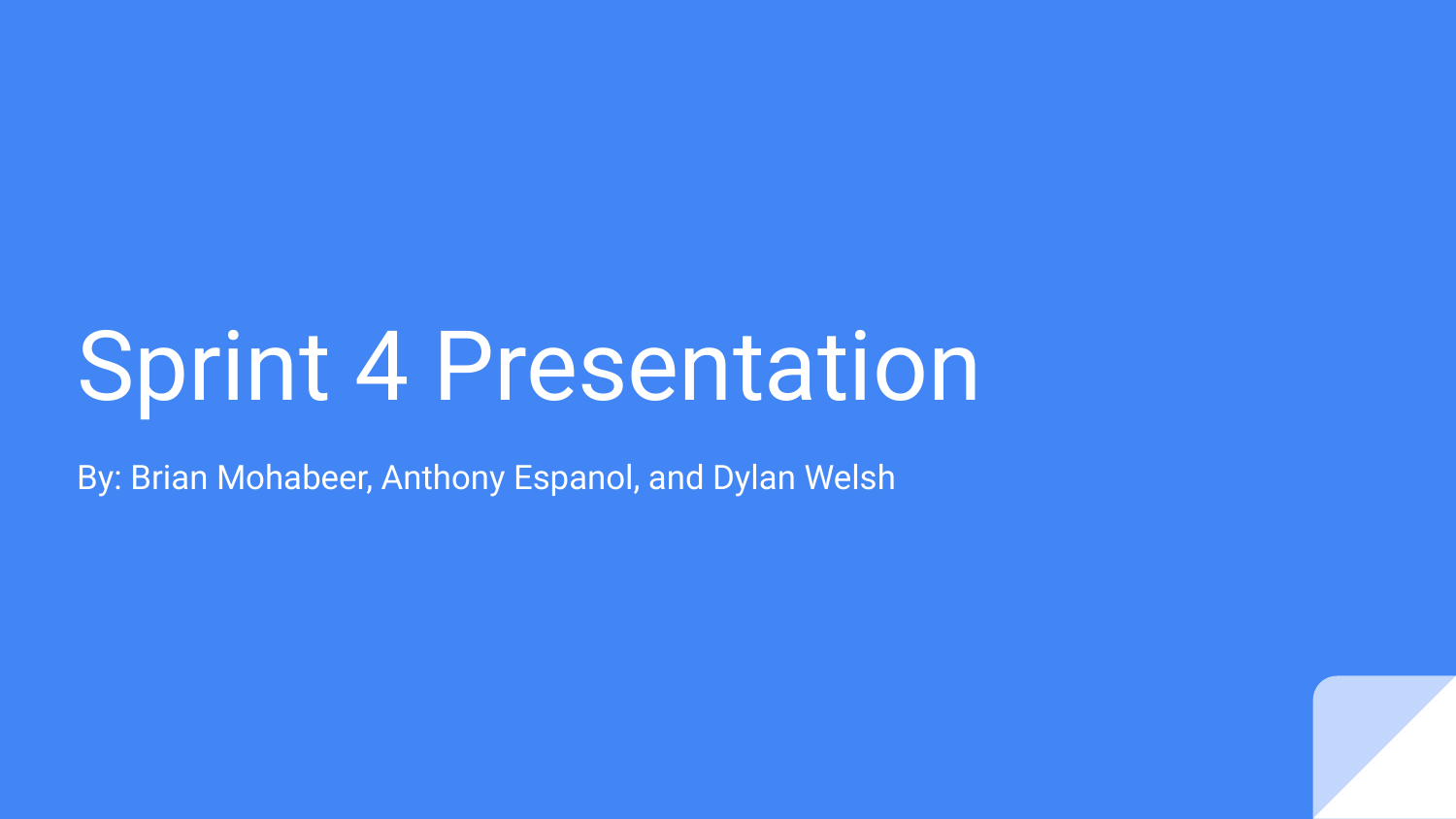

# Sprint 4 Presentation
By: Brian Mohabeer, Anthony Espanol, and Dylan Welsh